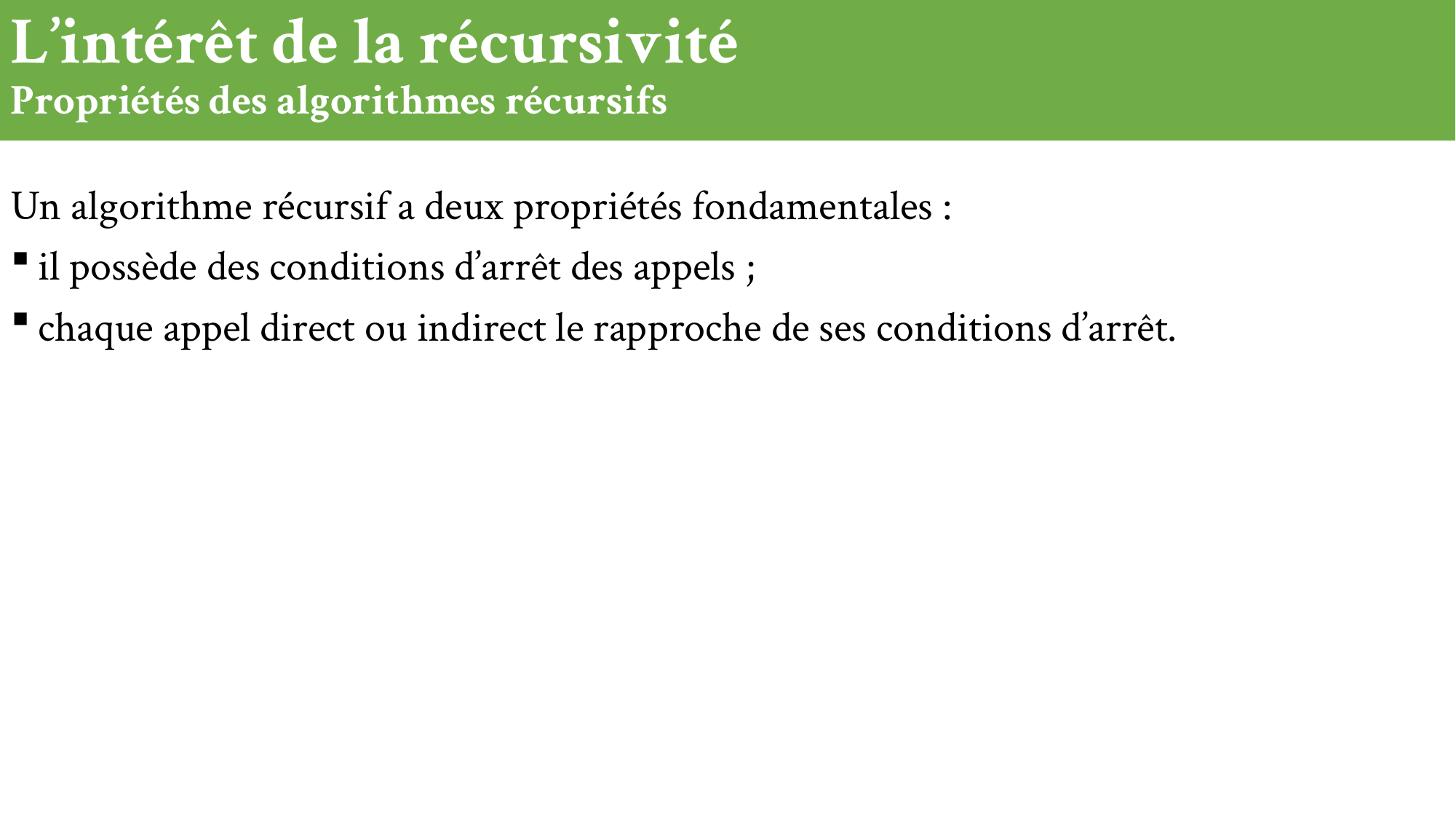

L’intérêt de la récursivité
Propriétés des algorithmes récursifs
Un algorithme récursif a deux propriétés fondamentales :
il possède des conditions d’arrêt des appels ;
chaque appel direct ou indirect le rapproche de ses conditions d’arrêt.